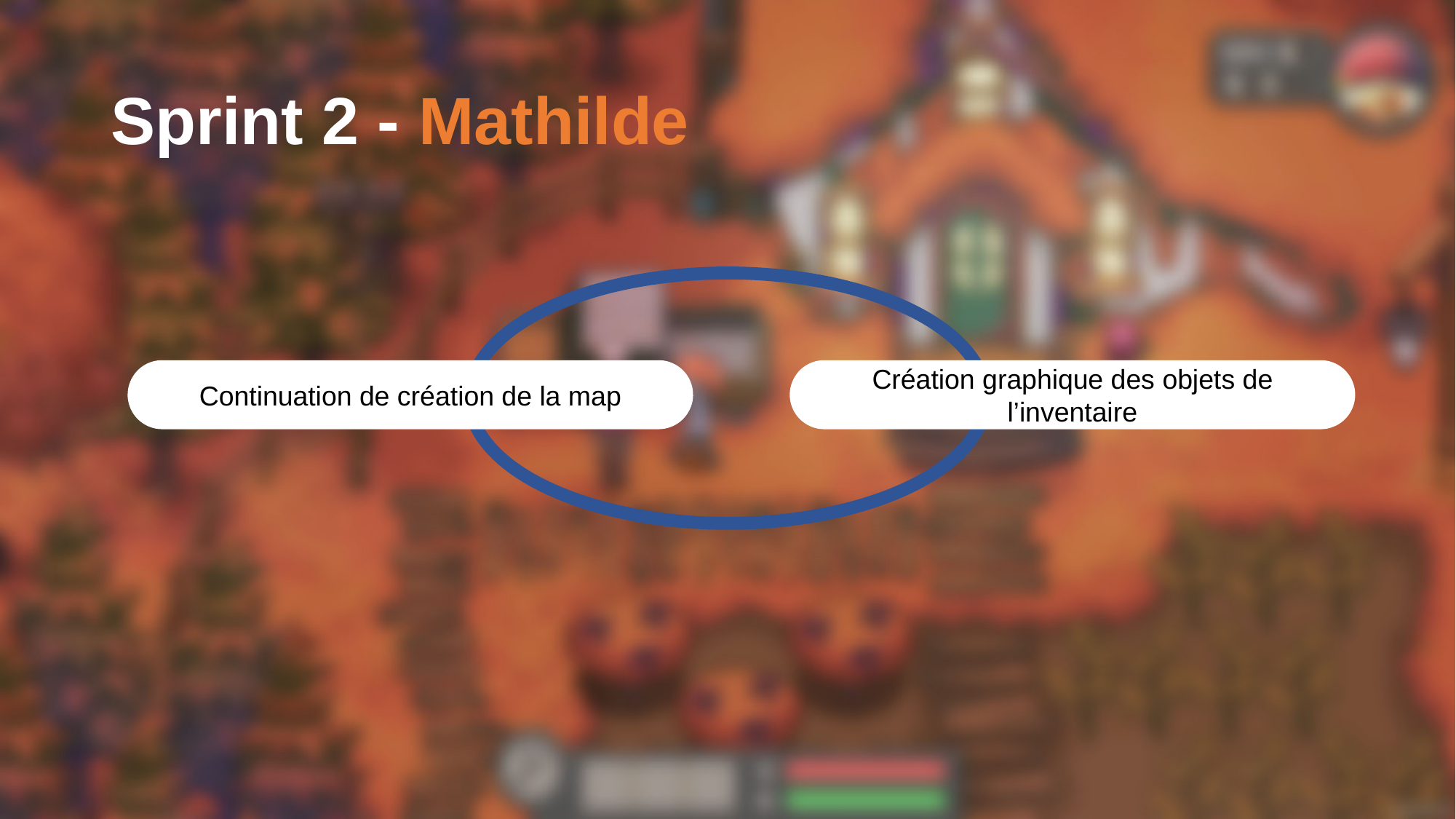

# Sprint 2 - Mathilde

Continuation de création de la map
Création graphique des objets de l’inventaire